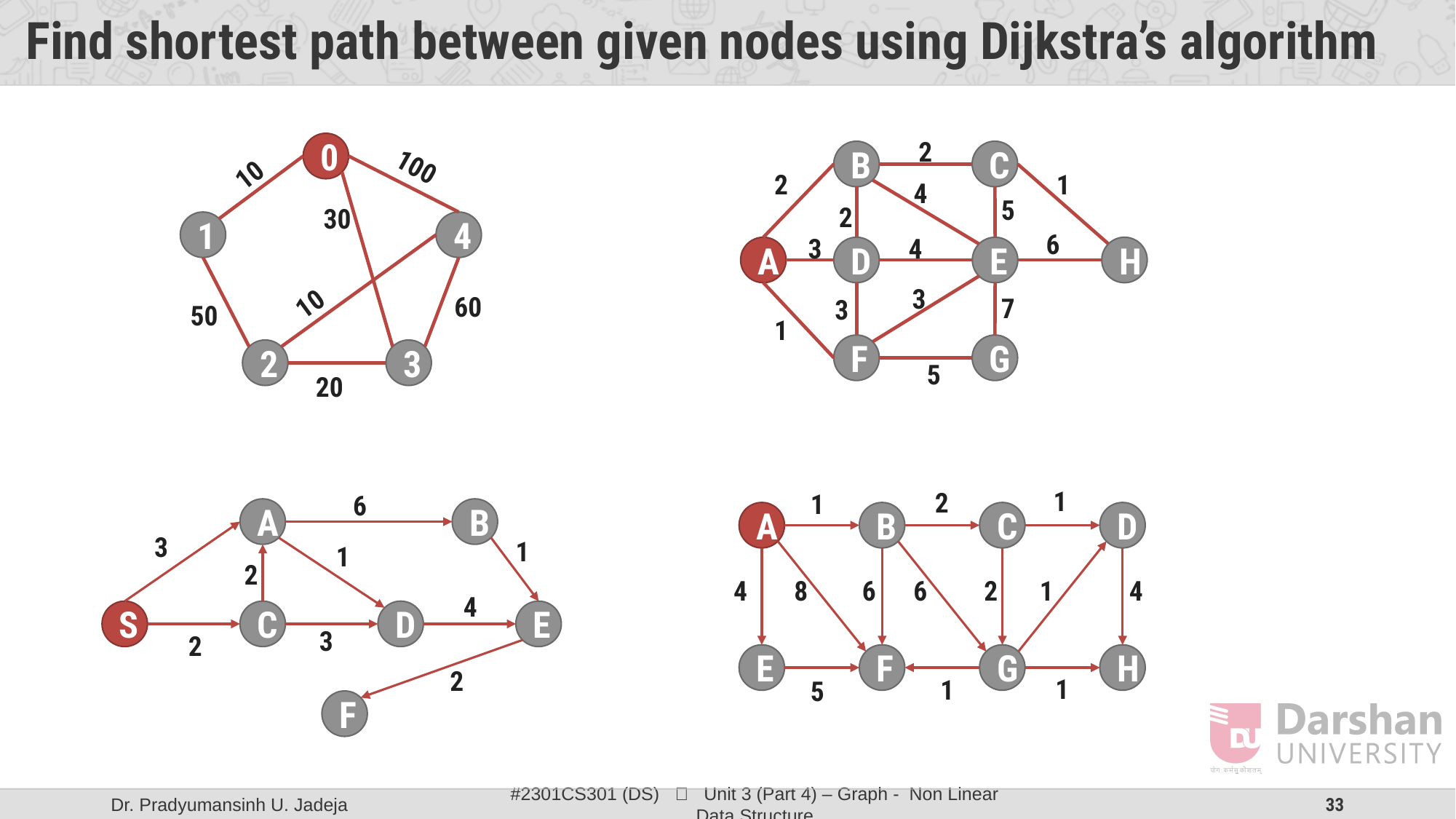

# Find shortest path between given nodes using Dijkstra’s algorithm
2
B
C
1
2
4
5
2
6
3
4
A
D
E
H
3
7
3
1
F
G
5
0
100
10
30
1
4
10
60
50
2
3
20
1
2
1
A
B
C
D
4
8
6
6
2
1
4
E
F
G
H
1
1
5
6
A
B
3
1
1
2
4
S
C
D
E
3
2
2
F